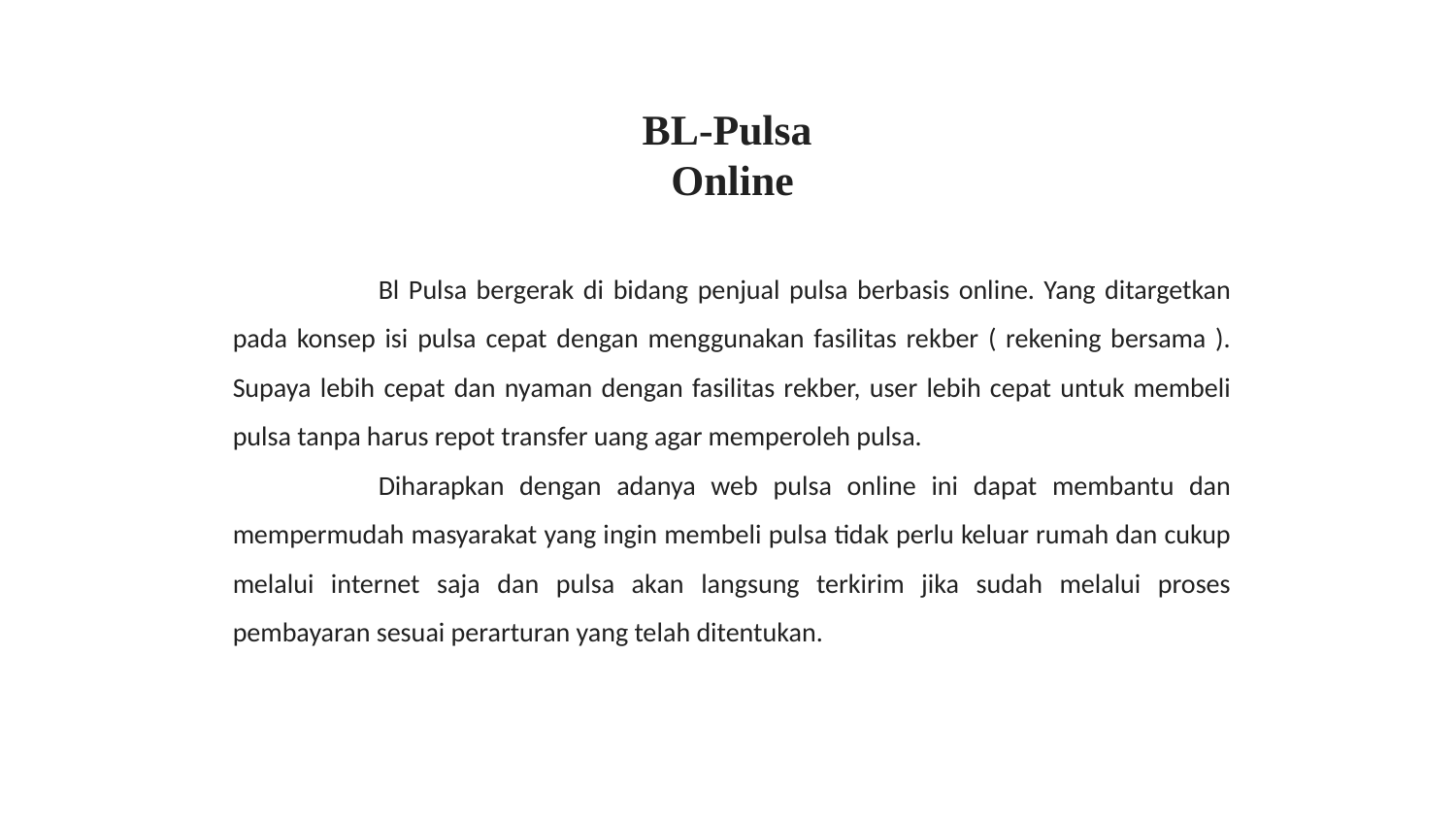

BL-Pulsa
Online

	Bl Pulsa bergerak di bidang penjual pulsa berbasis online. Yang ditargetkan pada konsep isi pulsa cepat dengan menggunakan fasilitas rekber ( rekening bersama ). Supaya lebih cepat dan nyaman dengan fasilitas rekber, user lebih cepat untuk membeli pulsa tanpa harus repot transfer uang agar memperoleh pulsa.
	Diharapkan dengan adanya web pulsa online ini dapat membantu dan mempermudah masyarakat yang ingin membeli pulsa tidak perlu keluar rumah dan cukup melalui internet saja dan pulsa akan langsung terkirim jika sudah melalui proses pembayaran sesuai perarturan yang telah ditentukan.